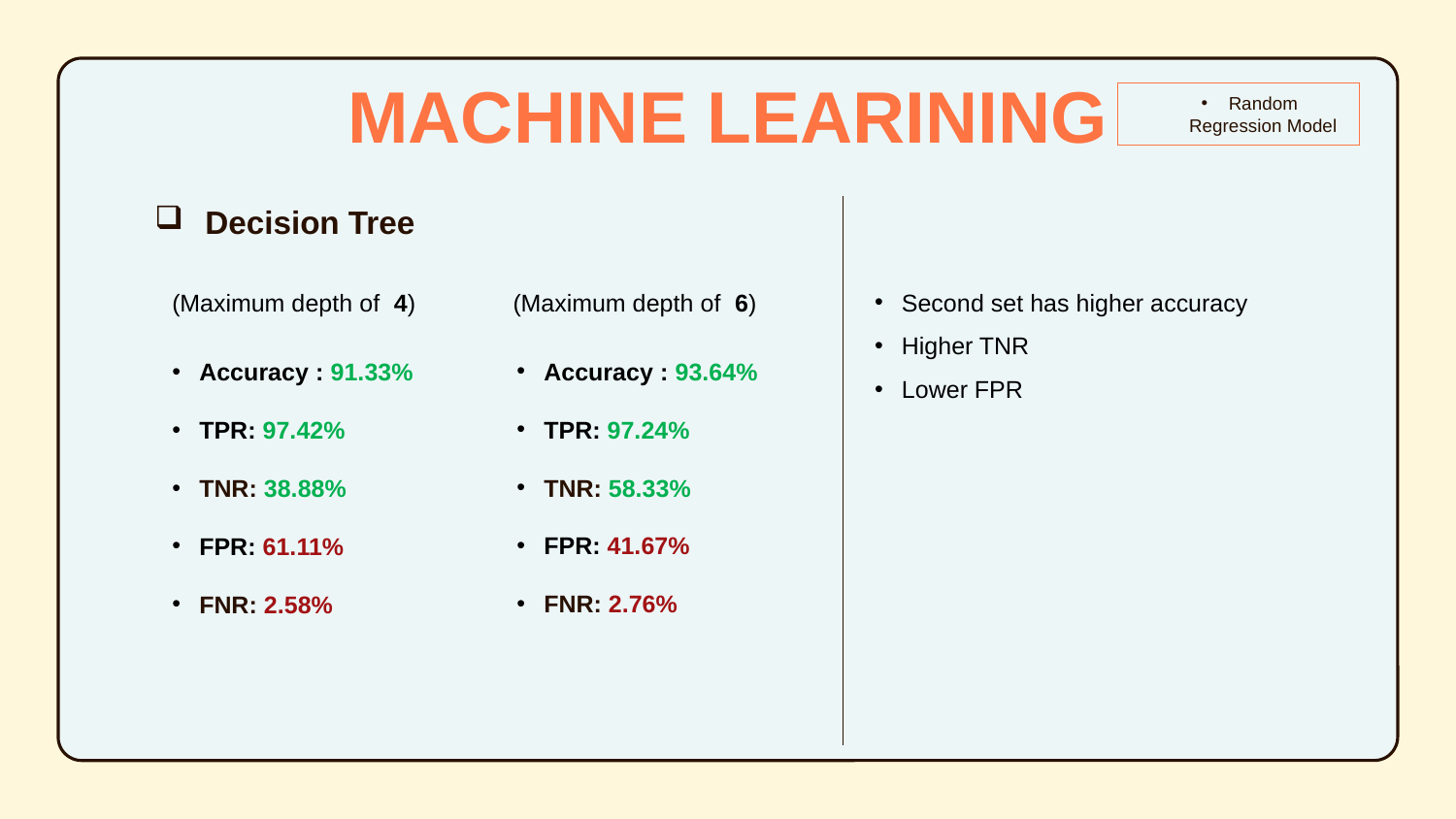

MACHINE LEARINING
Random Regression Model
Decision Tree
Random Regression Model
Support Vector Regression Model
Second set has higher accuracy
Higher TNR
Lower FPR

(Maximum depth of  4)
(Maximum depth of  6)
Accuracy : 93.64%
TPR: 97.24%
TNR: 58.33%
FPR: 41.67%
FNR: 2.76%
Accuracy : 91.33%
TPR: 97.42%
TNR: 38.88%
FPR: 61.11%
FNR: 2.58%
Grades of first test (G1)
Number of hours spent studying
Number of absences